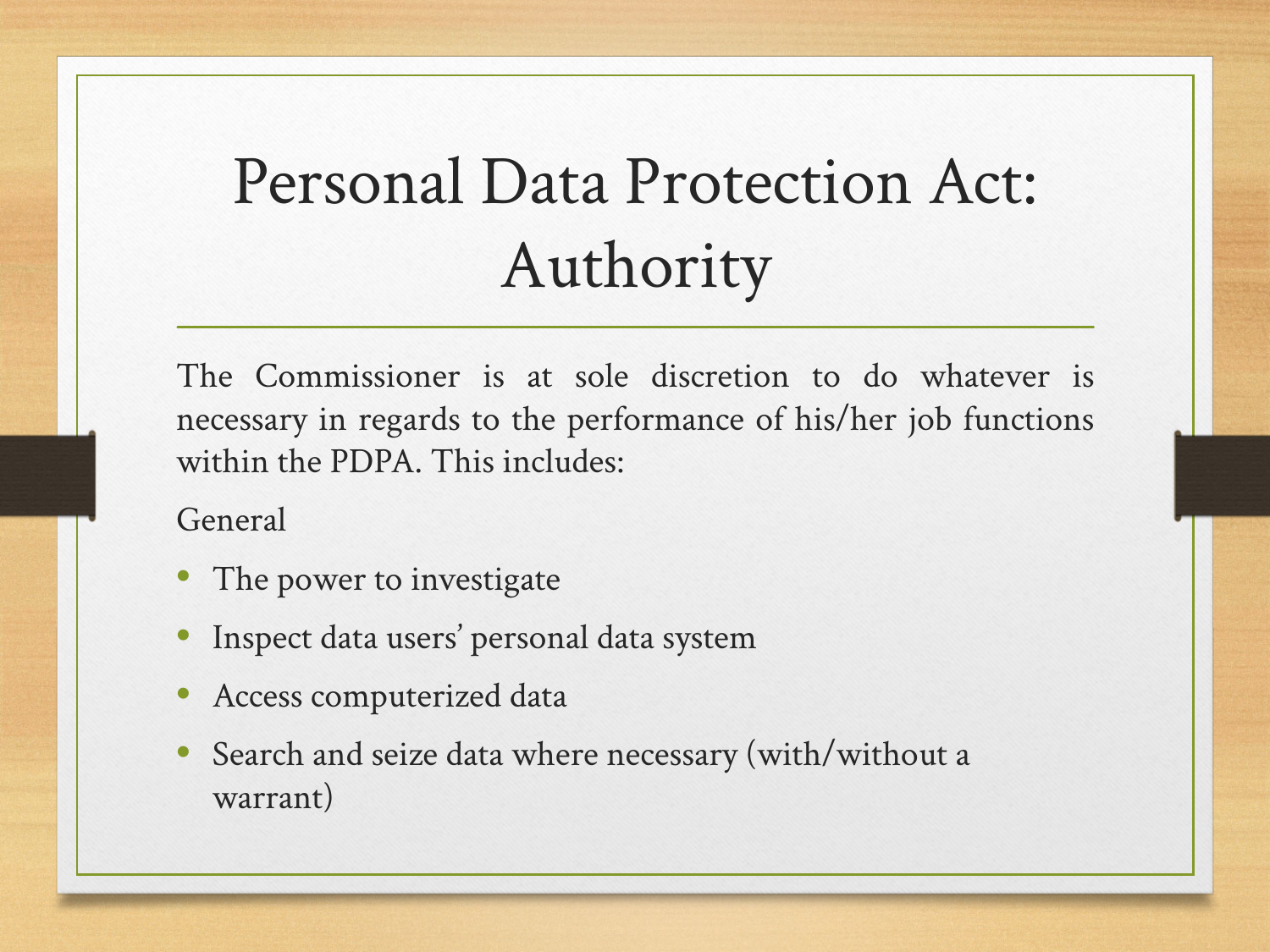

# Personal Data Protection Act: Authority
The Commissioner is at sole discretion to do whatever is necessary in regards to the performance of his/her job functions within the PDPA. This includes:
General
The power to investigate
Inspect data users’ personal data system
Access computerized data
Search and seize data where necessary (with/without a warrant)